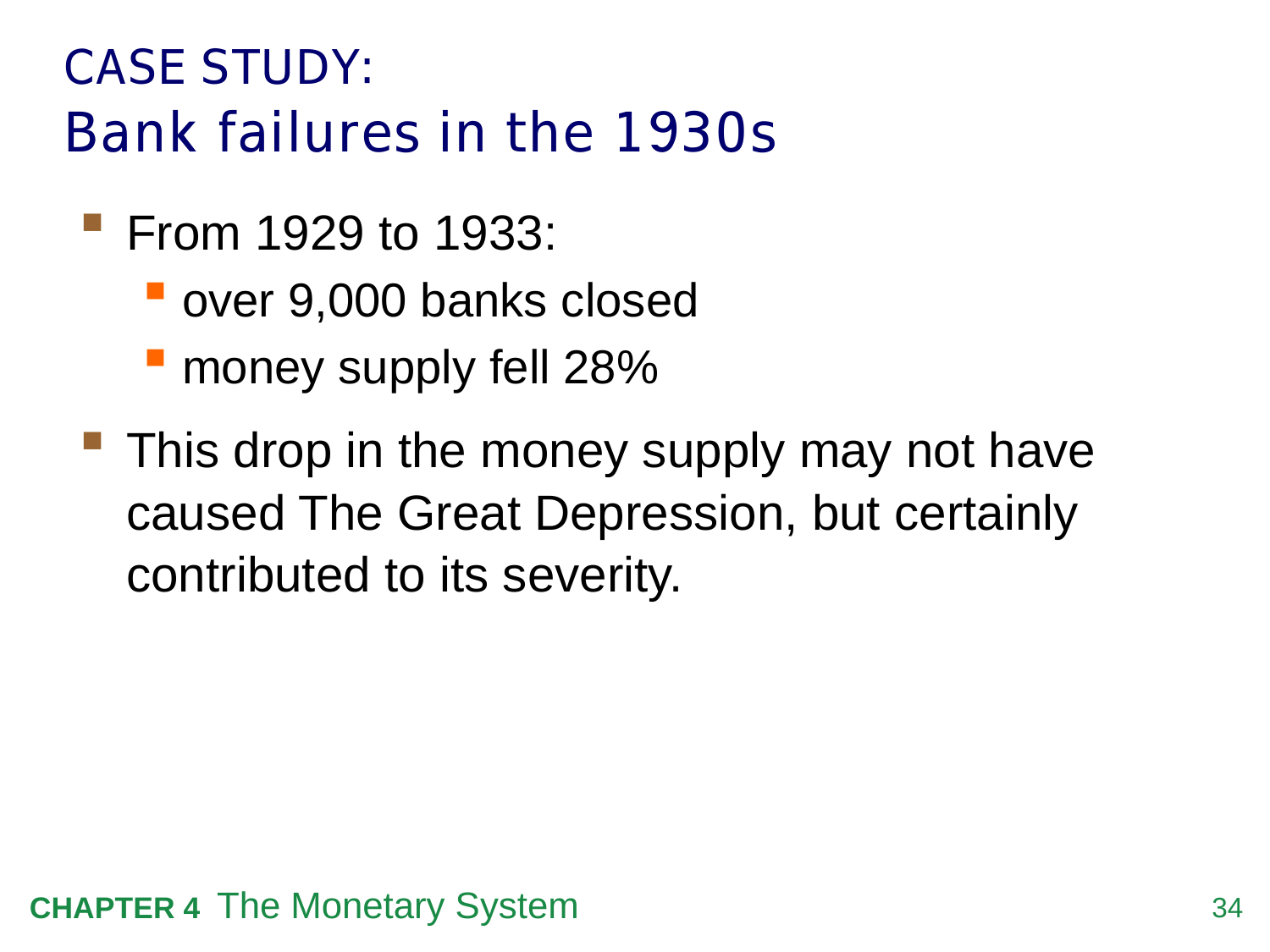

# CASE STUDY: Bank failures in the 1930s
From 1929 to 1933:
over 9,000 banks closed
money supply fell 28%
This drop in the money supply may not have caused The Great Depression, but certainly contributed to its severity.